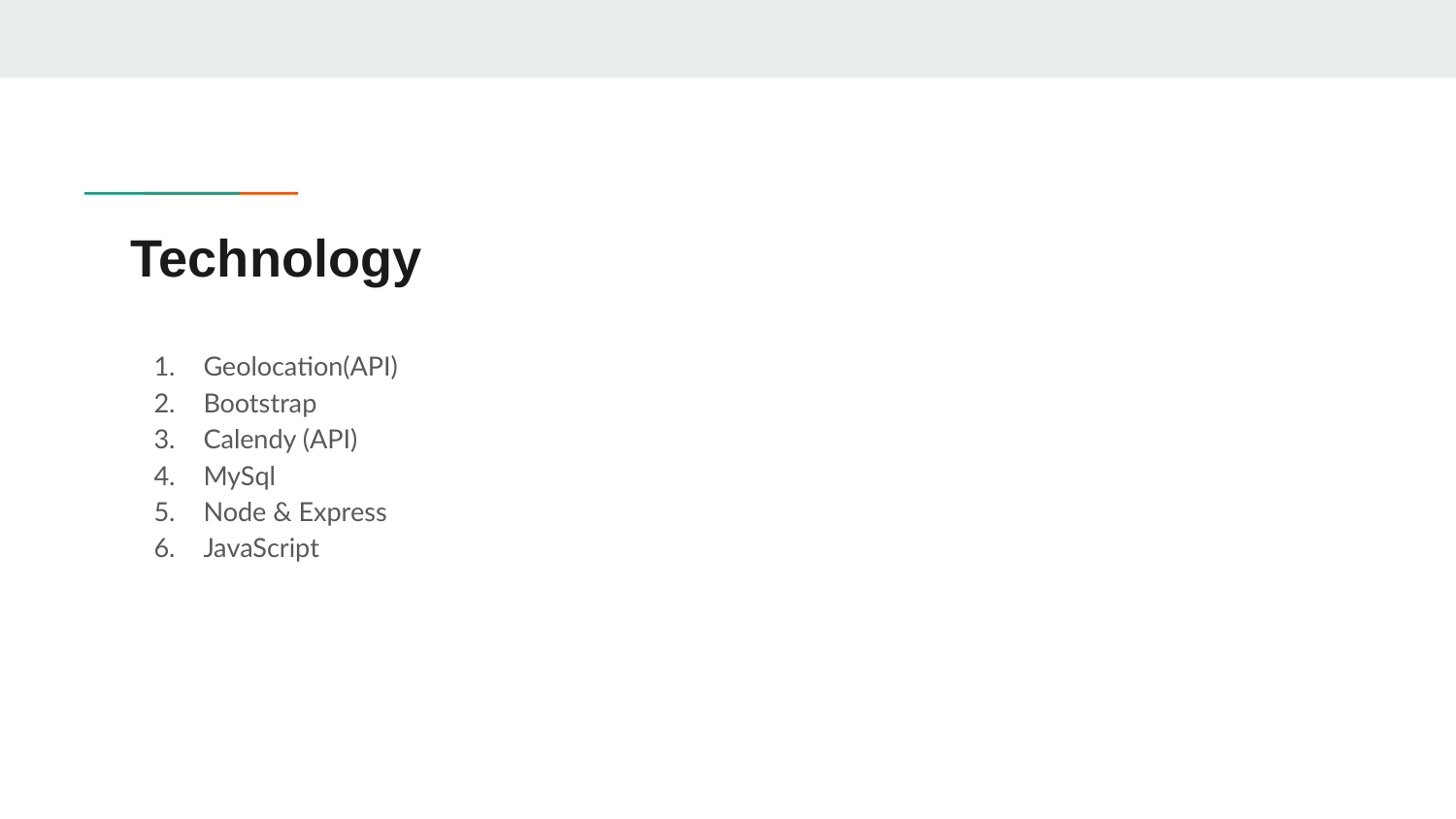

# Technology
Geolocation(API)
Bootstrap
Calendy (API)
MySql
Node & Express
JavaScript